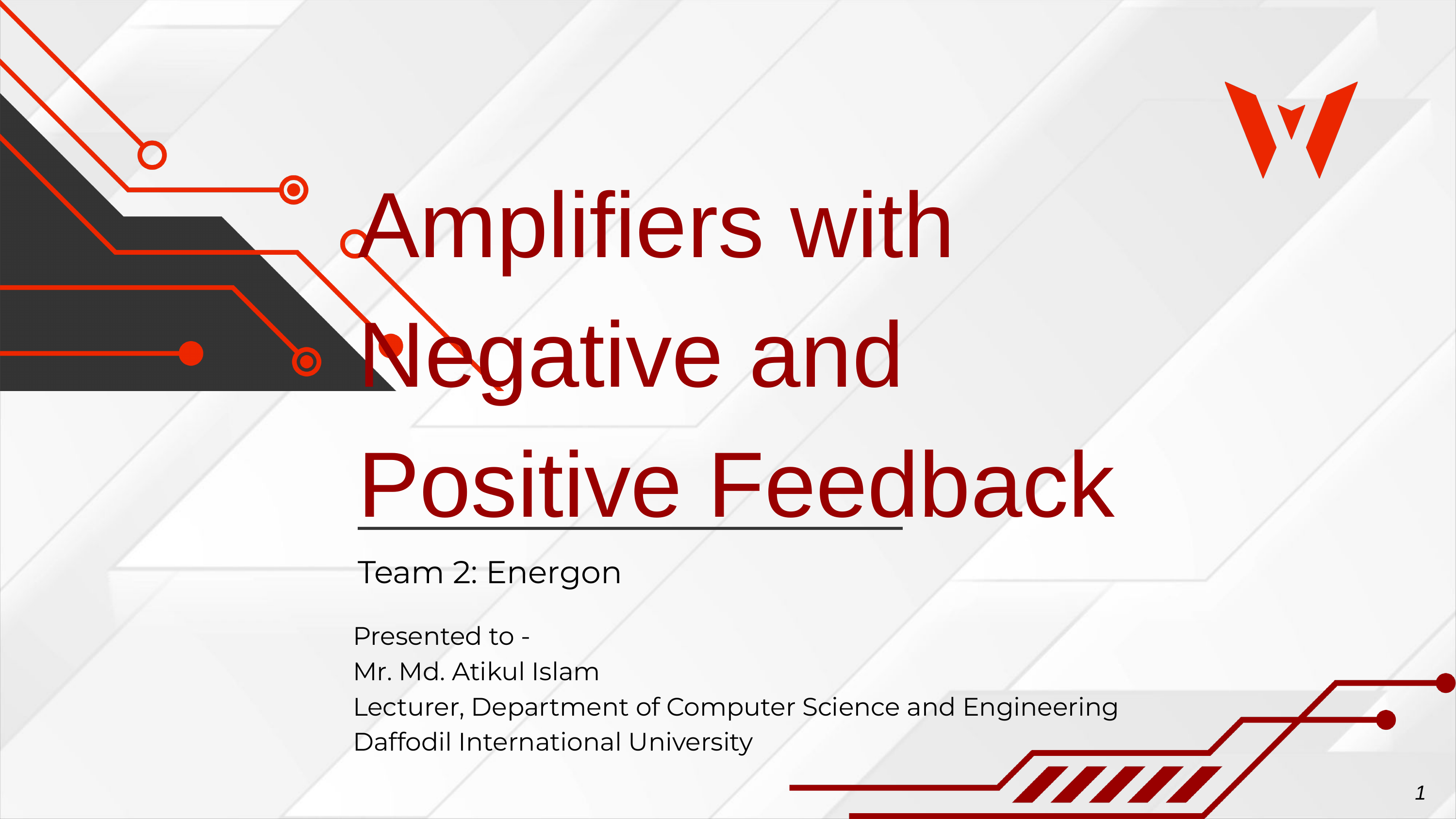

Amplifiers with Negative and Positive Feedback

Team 2: Energon
Presented to -
Mr. Md. Atikul Islam
Lecturer, Department of Computer Science and Engineering
Daffodil International University

1